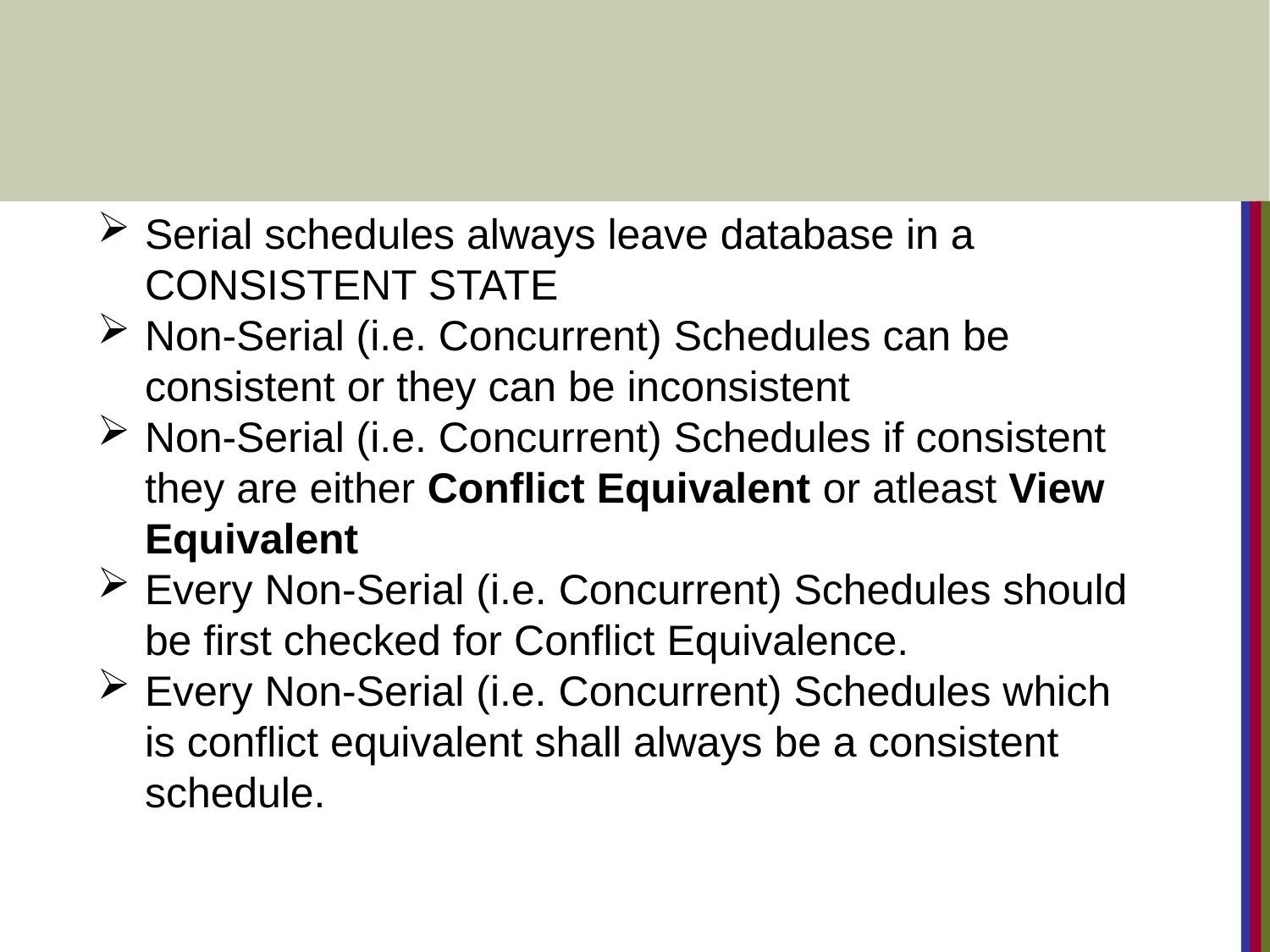

Serial schedules always leave database in a CONSISTENT STATE
Non-Serial (i.e. Concurrent) Schedules can be consistent or they can be inconsistent
Non-Serial (i.e. Concurrent) Schedules if consistent they are either Conflict Equivalent or atleast View Equivalent
Every Non-Serial (i.e. Concurrent) Schedules should be first checked for Conflict Equivalence.
Every Non-Serial (i.e. Concurrent) Schedules which is conflict equivalent shall always be a consistent schedule.